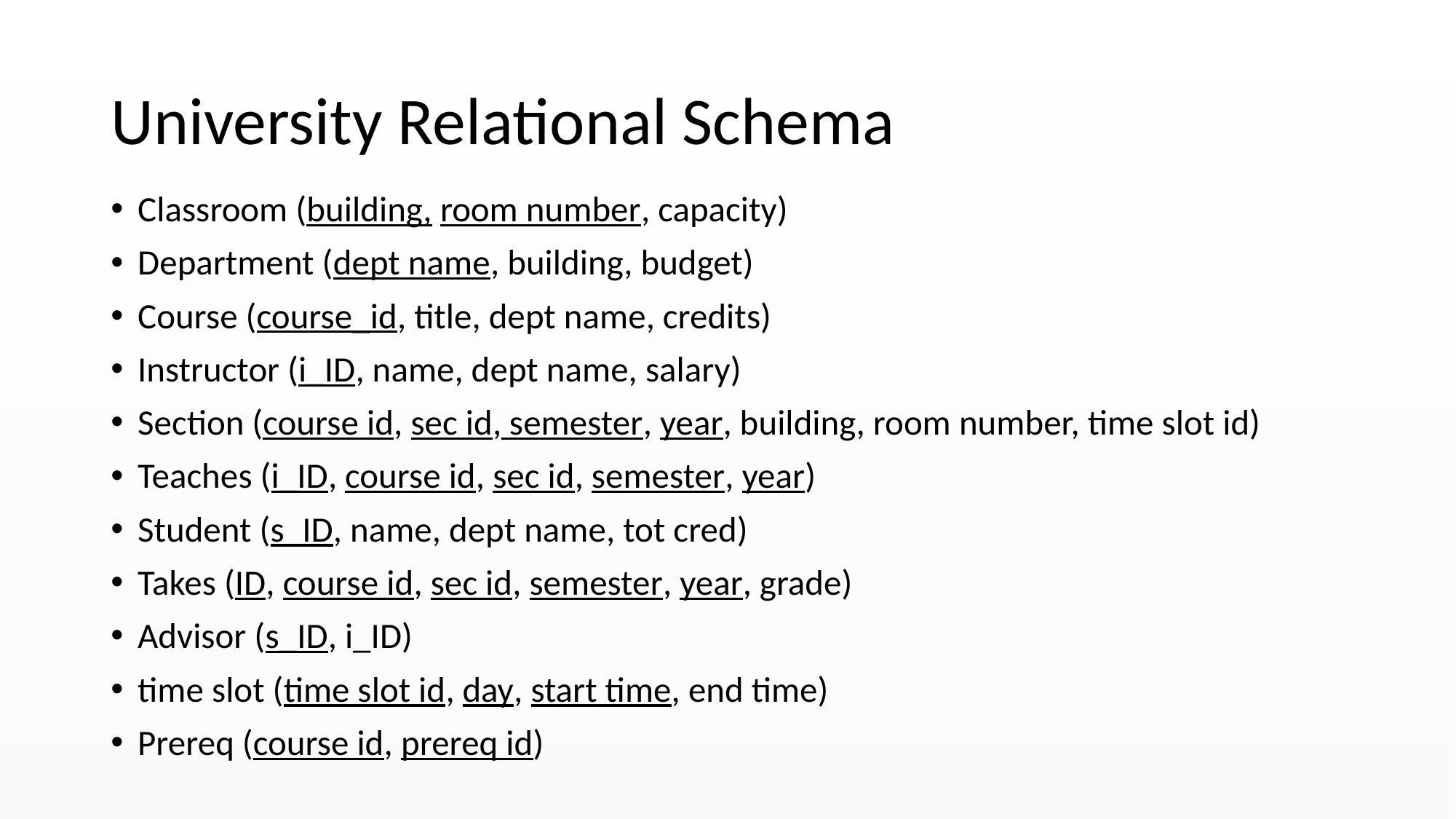

# University Relational Schema
Classroom (building, room number, capacity)
Department (dept name, building, budget)
Course (course_id, title, dept name, credits)
Instructor (i_ID, name, dept name, salary)
Section (course id, sec id, semester, year, building, room number, time slot id)
Teaches (i_ID, course id, sec id, semester, year)
Student (s_ID, name, dept name, tot cred)
Takes (ID, course id, sec id, semester, year, grade)
Advisor (s_ID, i_ID)
time slot (time slot id, day, start time, end time)
Prereq (course id, prereq id)